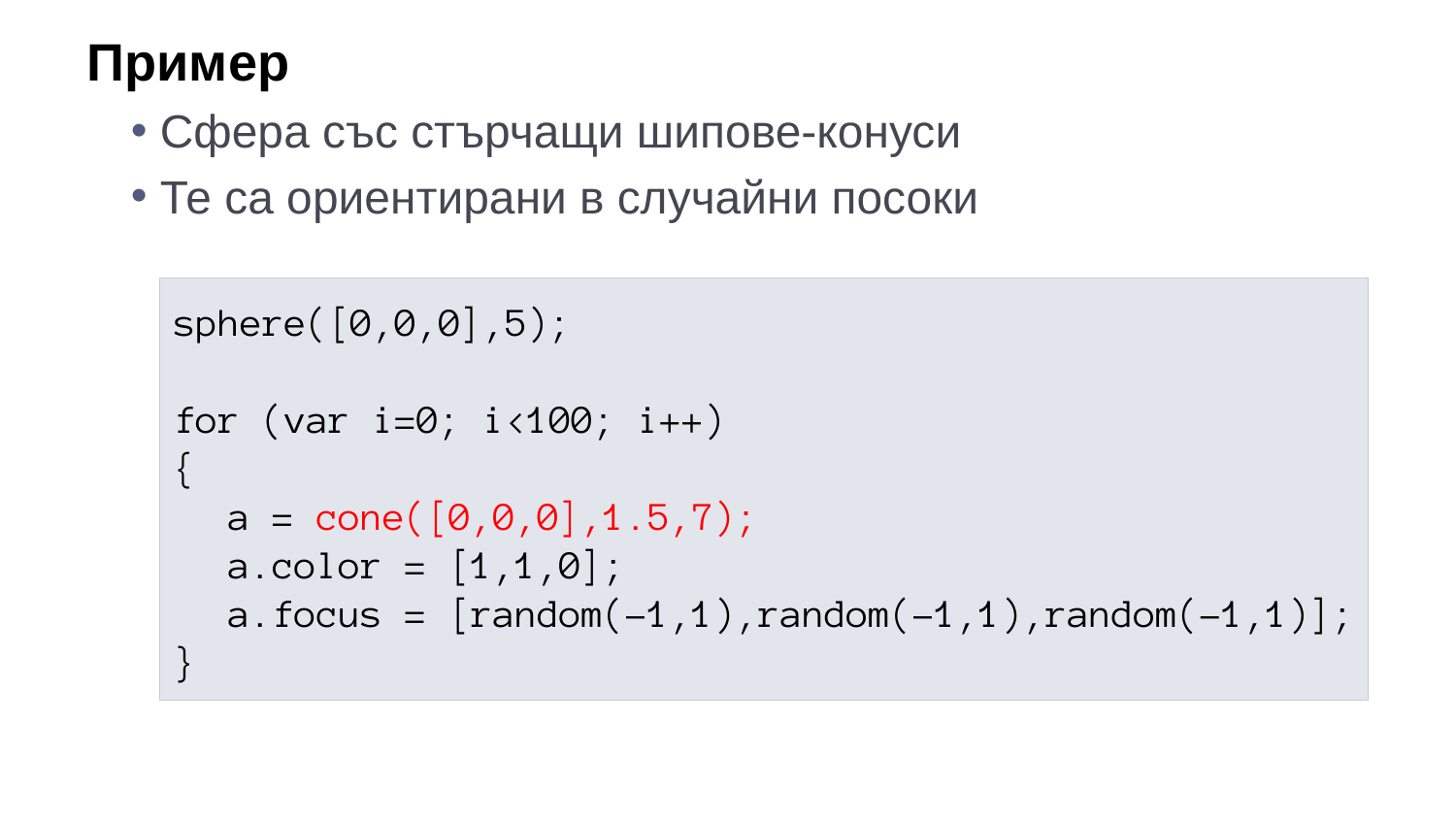

Пример
Сфера със стърчащи шипове-конуси
Те са ориентирани в случайни посоки
sphere([0,0,0],5);

for (var i=0; i<100; i++)
{
	a = cone([0,0,0],1.5,7);
	a.color = [1,1,0];
	a.focus = [random(-1,1),random(-1,1),random(-1,1)];
}